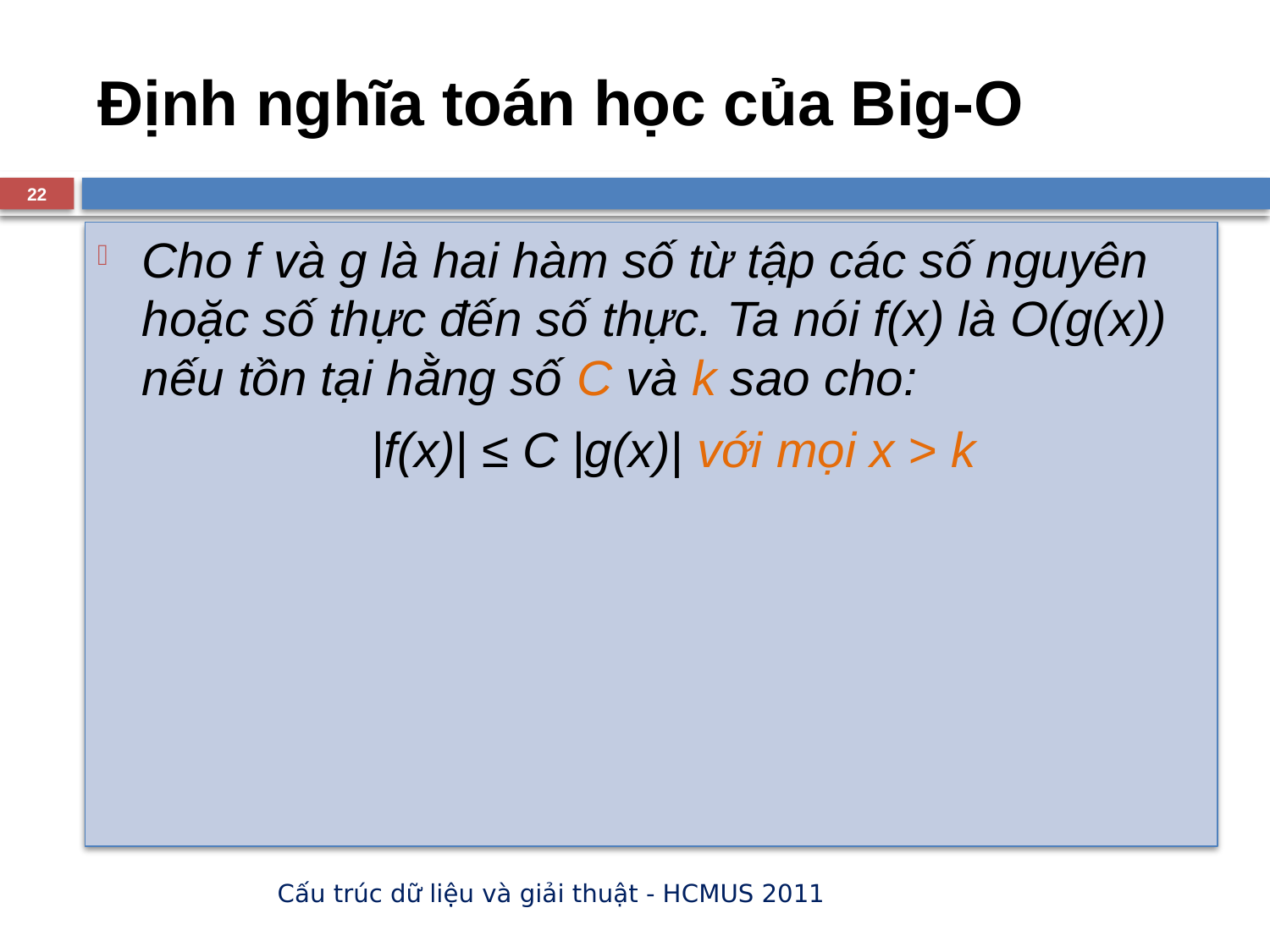

# Định nghĩa toán học của Big-O
22
Cho f và g là hai hàm số từ tập các số nguyên hoặc số thực đến số thực. Ta nói f(x) là O(g(x)) nếu tồn tại hằng số C và k sao cho:
	|f(x)| ≤ C |g(x)| với mọi x > k
Cấu trúc dữ liệu và giải thuật - HCMUS 2011